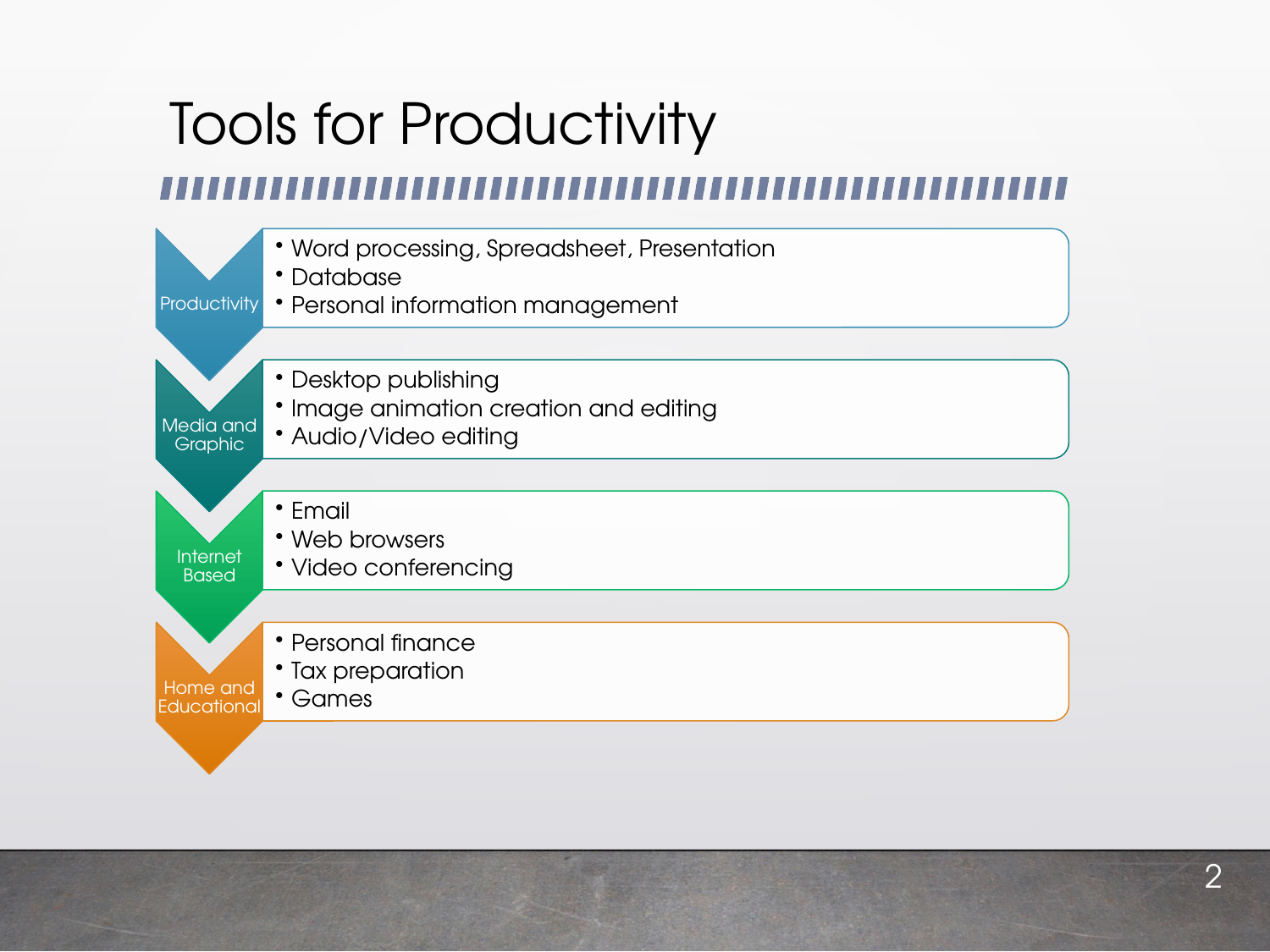

# Tools for Productivity
Productivity
Word processing, Spreadsheet, Presentation
Database
Personal information management
Media and Graphic
Desktop publishing
Image animation creation and editing
Audio/Video editing
Internet Based
Email
Web browsers
Video conferencing
Home and Educational
Personal finance
Tax preparation
Games